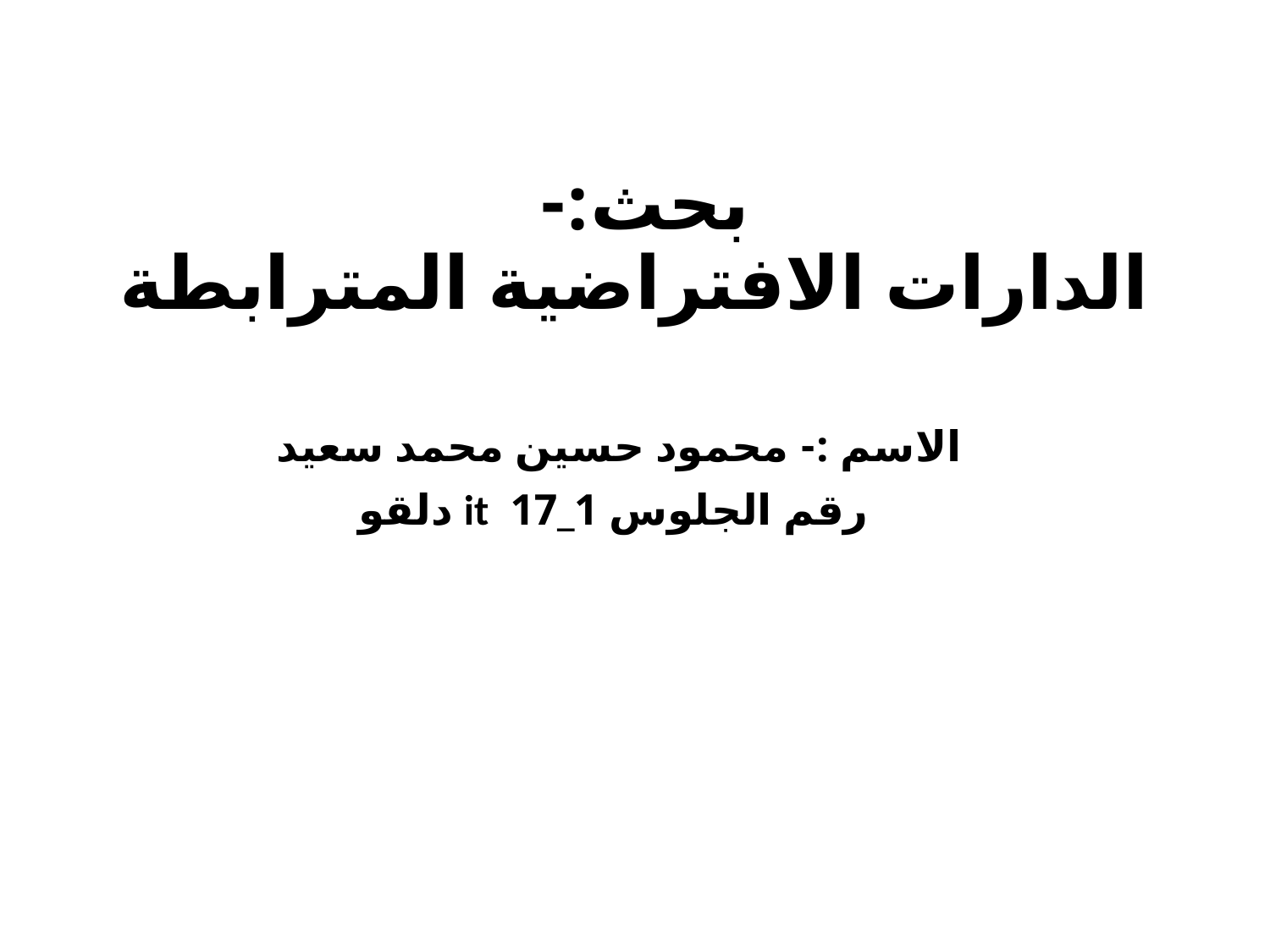

# بحث:- الدارات الافتراضية المترابطة
الاسم :- محمود حسين محمد سعيد
رقم الجلوس 1_17  it دلقو